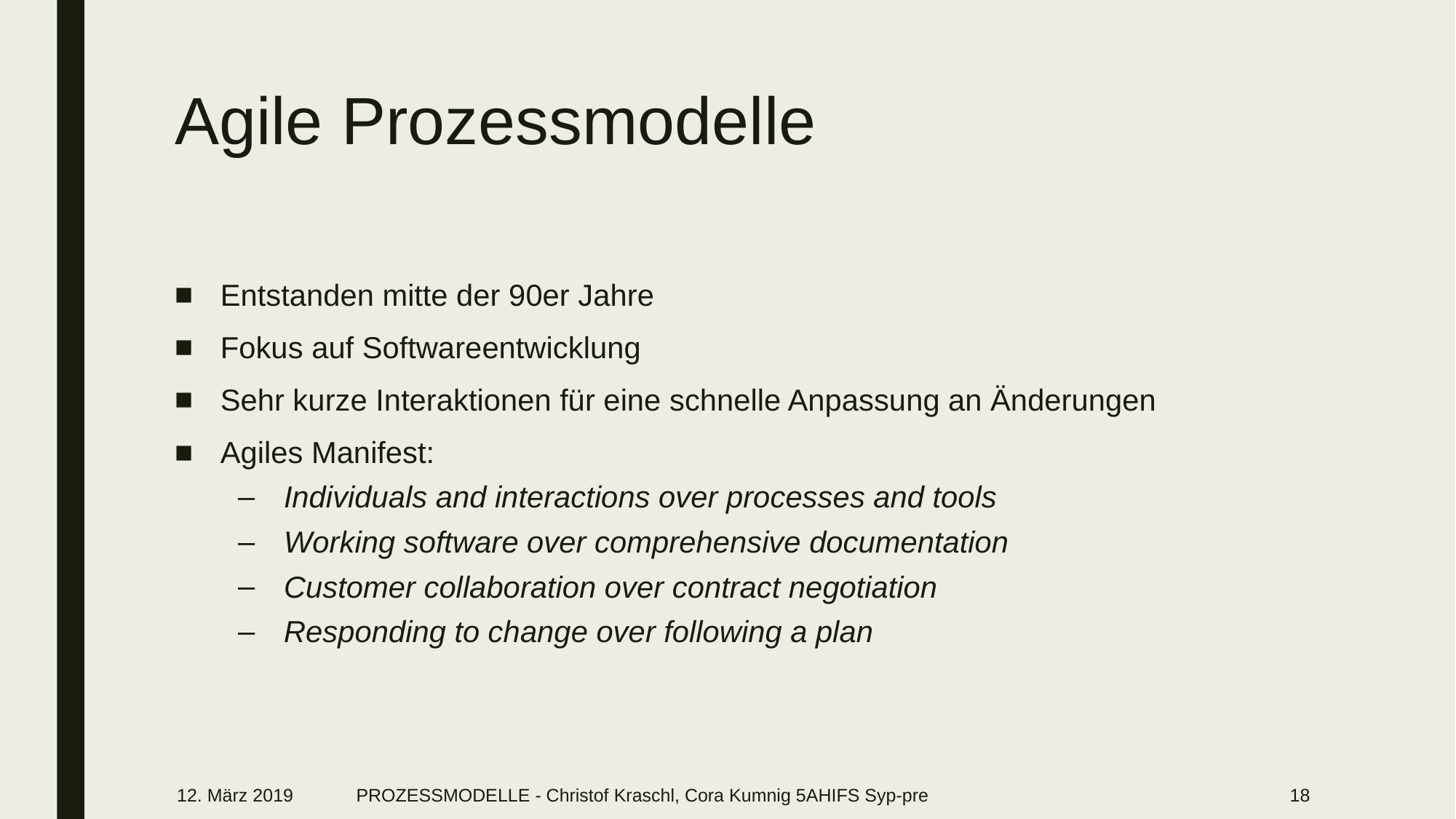

# Agile Prozessmodelle
Entstanden mitte der 90er Jahre
Fokus auf Softwareentwicklung
Sehr kurze Interaktionen für eine schnelle Anpassung an Änderungen
Agiles Manifest:
Individuals and interactions over processes and tools
Working software over comprehensive documentation
Customer collaboration over contract negotiation
Responding to change over following a plan

12. März 2019
PROZESSMODELLE - Christof Kraschl, Cora Kumnig 5AHIFS Syp-pre
18